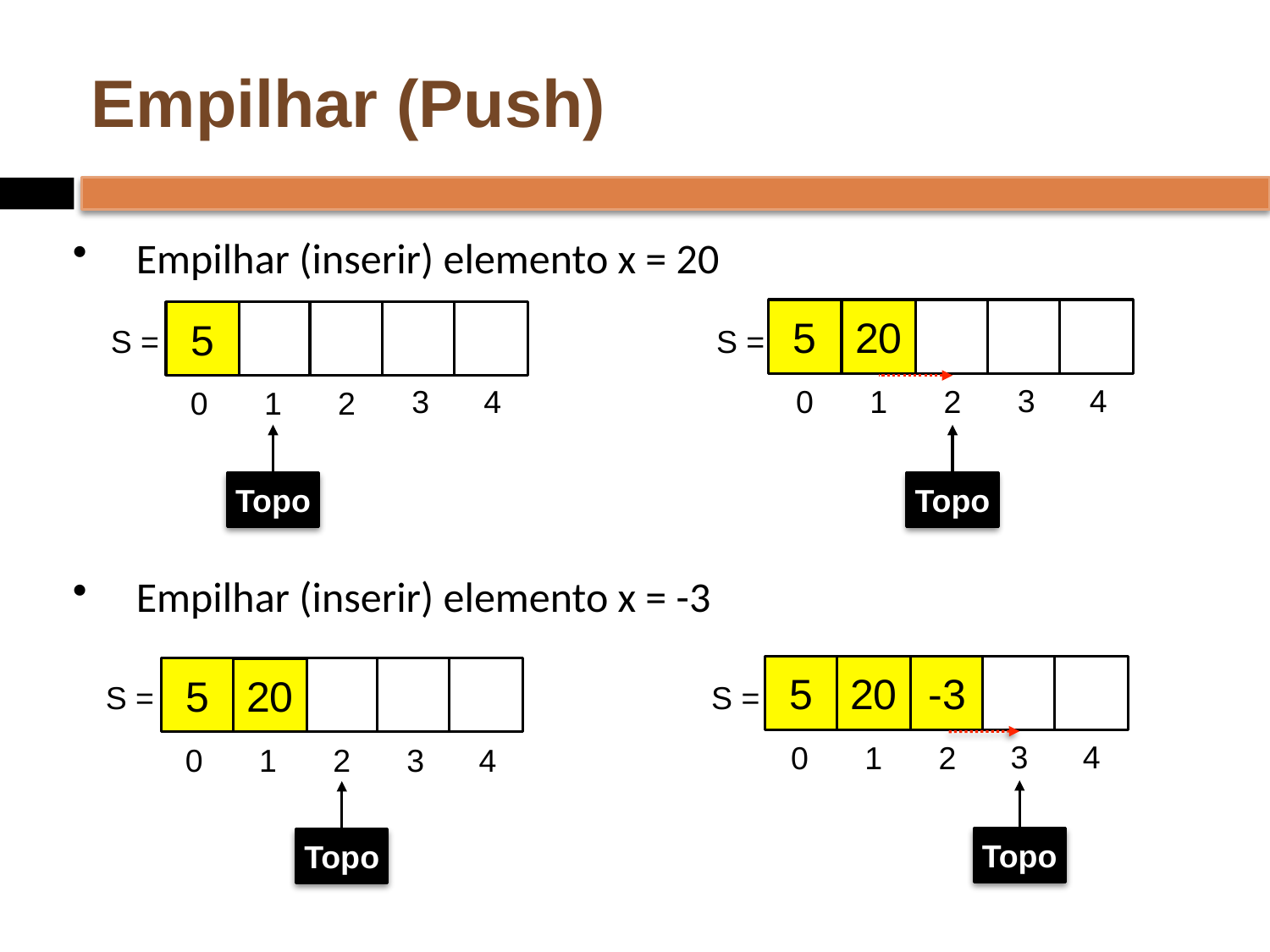

# Empilhar (Push)
Empilhar (inserir) elemento x = 20
5
20

5

S =
S =
3
4
3
4
0
1
2
0
1
2

Topo
Topo
Empilhar (inserir) elemento x = -3
5
20
-3

5

20
S =
S =
3
4
0
1
2
0
1
2
3
4

Topo
Topo
51